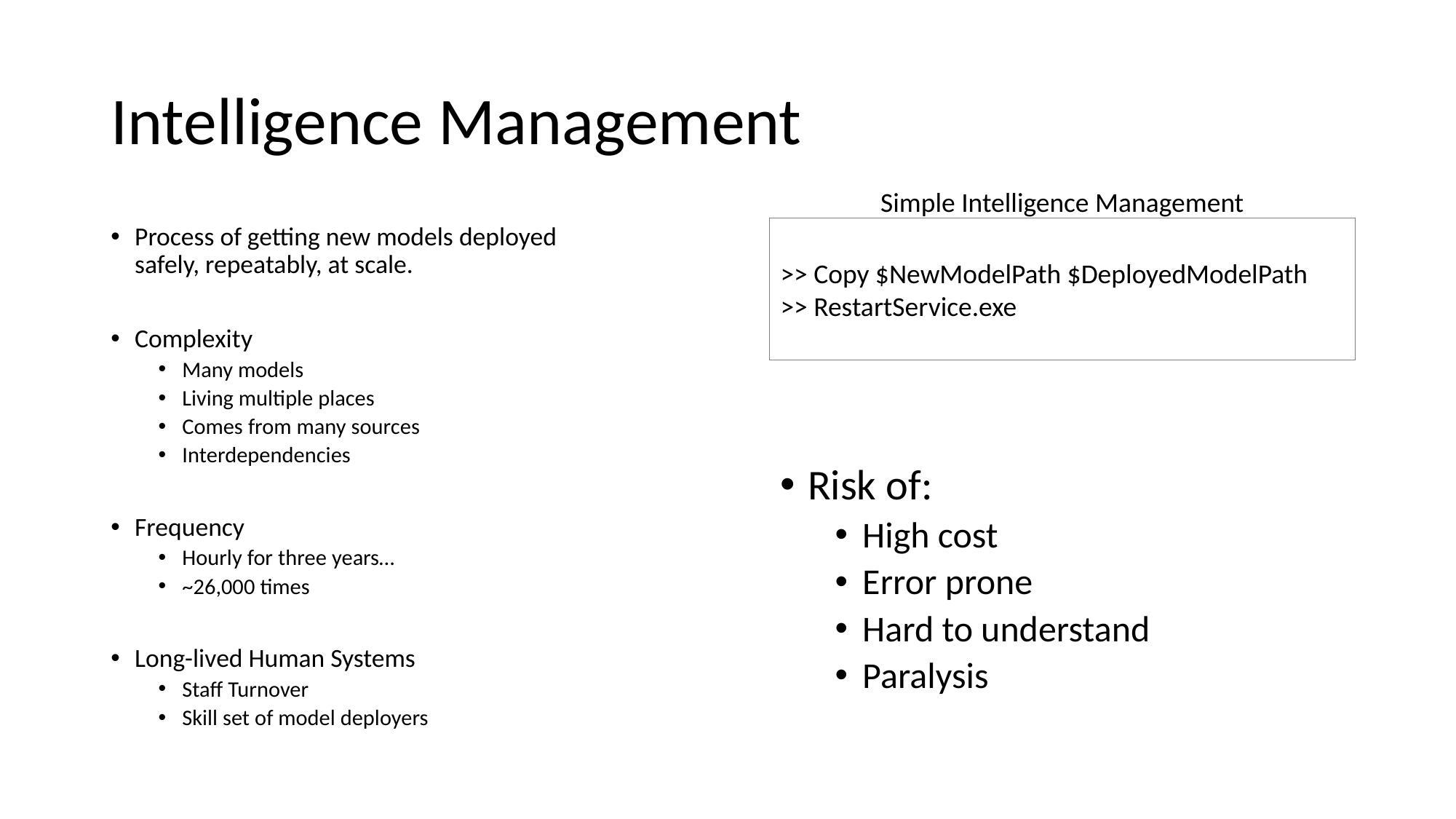

# Intelligence Management
Simple Intelligence Management
Process of getting new models deployed safely, repeatably, at scale.

Complexity
Many models
Living multiple places
Comes from many sources
Interdependencies

Frequency
Hourly for three years…
~26,000 times

Long-lived Human Systems
Staff Turnover
Skill set of model deployers

>> Copy $NewModelPath $DeployedModelPath
>> RestartService.exe

Risk of:
High cost
Error prone
Hard to understand
Paralysis